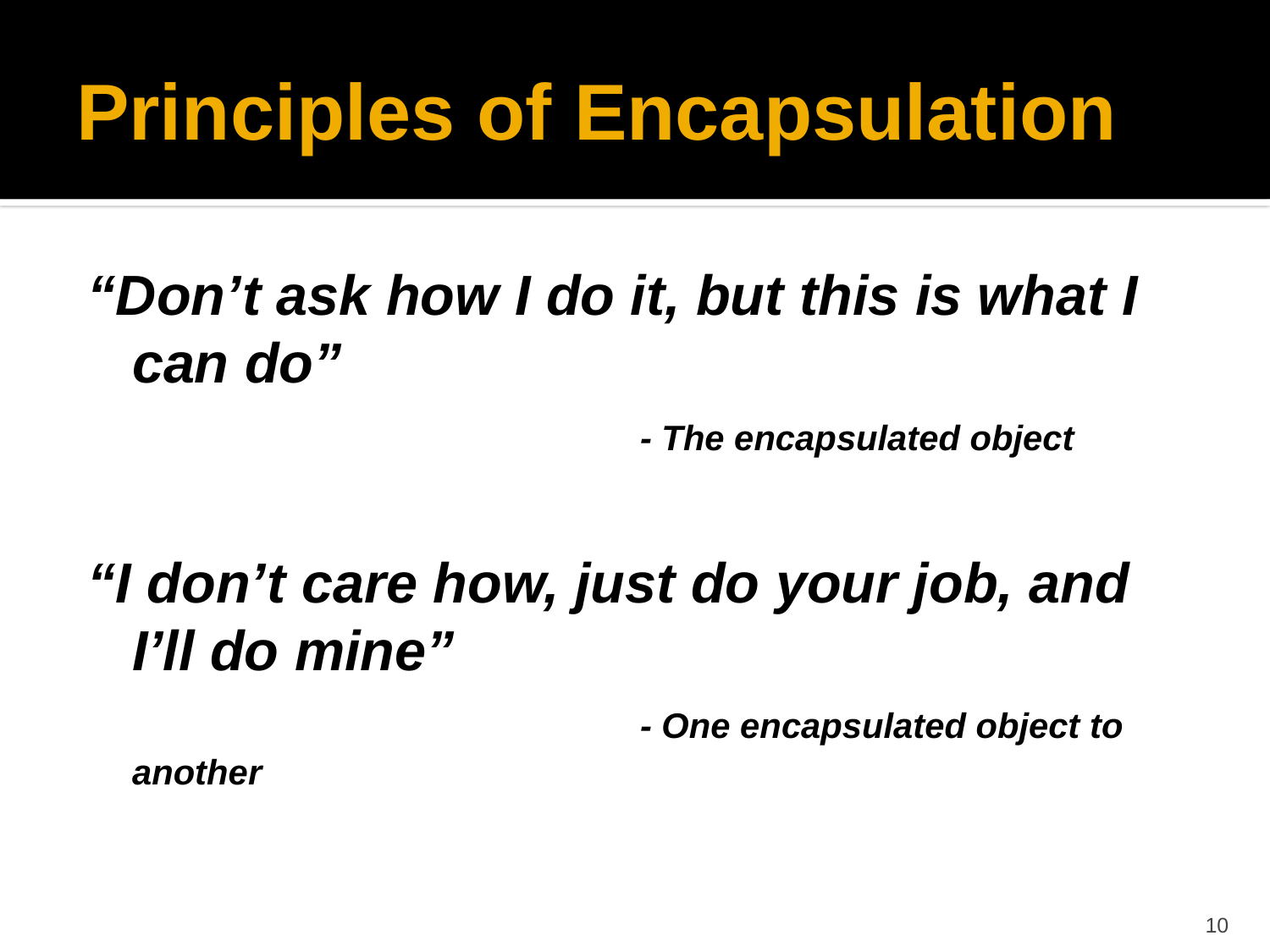

# Principles of Encapsulation
“Don’t ask how I do it, but this is what I can do”
					- The encapsulated object

“I don’t care how, just do your job, and I’ll do mine”
					- One encapsulated object to another

10